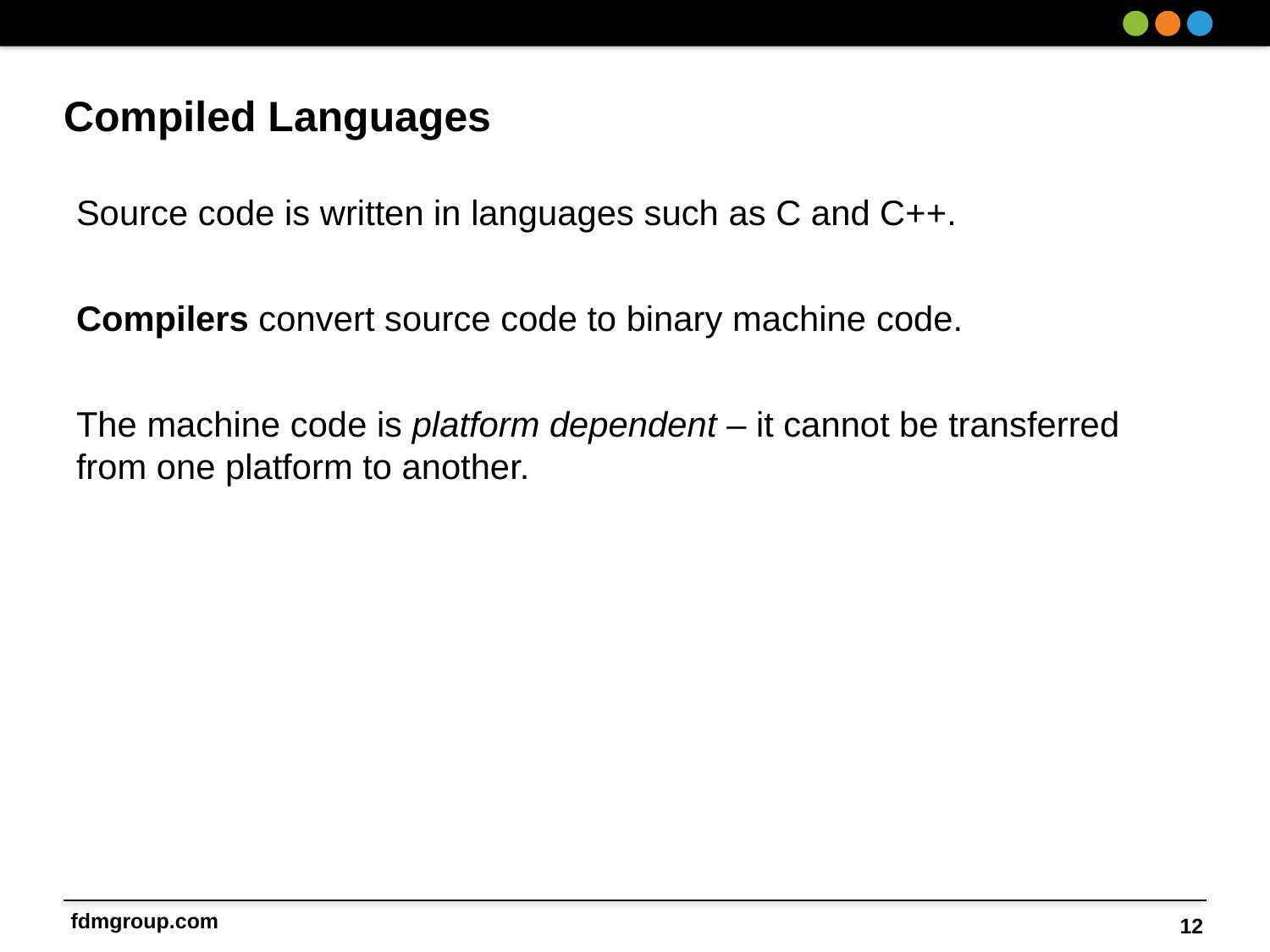

# Compiled Languages
Source code is written in languages such as C and C++.

Compilers convert source code to binary machine code.

The machine code is platform dependent – it cannot be transferred from one platform to another.

12